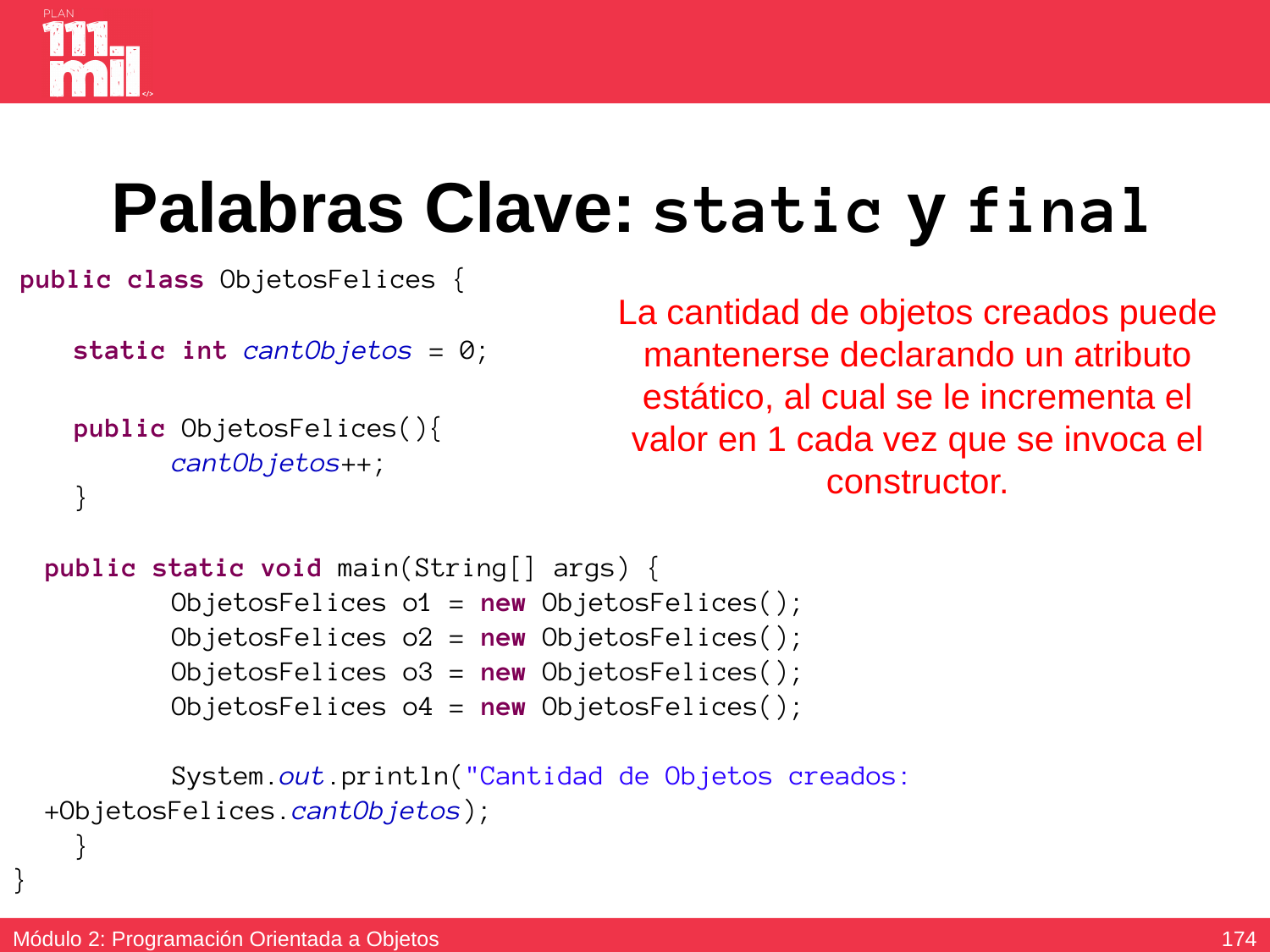

# Palabras Clave: static y final
 public class ObjetosFelices {

    static int cantObjetos = 0;

    public ObjetosFelices(){
		cantObjetos++;
    }

	public static void main(String[] args) {
		ObjetosFelices o1 = new ObjetosFelices();
		ObjetosFelices o2 = new ObjetosFelices();
		ObjetosFelices o3 = new ObjetosFelices();
		ObjetosFelices o4 = new ObjetosFelices();

		System.out.println("Cantidad de Objetos creados: +ObjetosFelices.cantObjetos);
    }
}

La cantidad de objetos creados puede mantenerse declarando un atributo estático, al cual se le incrementa el valor en 1 cada vez que se invoca el constructor.
174
Módulo 2: Programación Orientada a Objetos